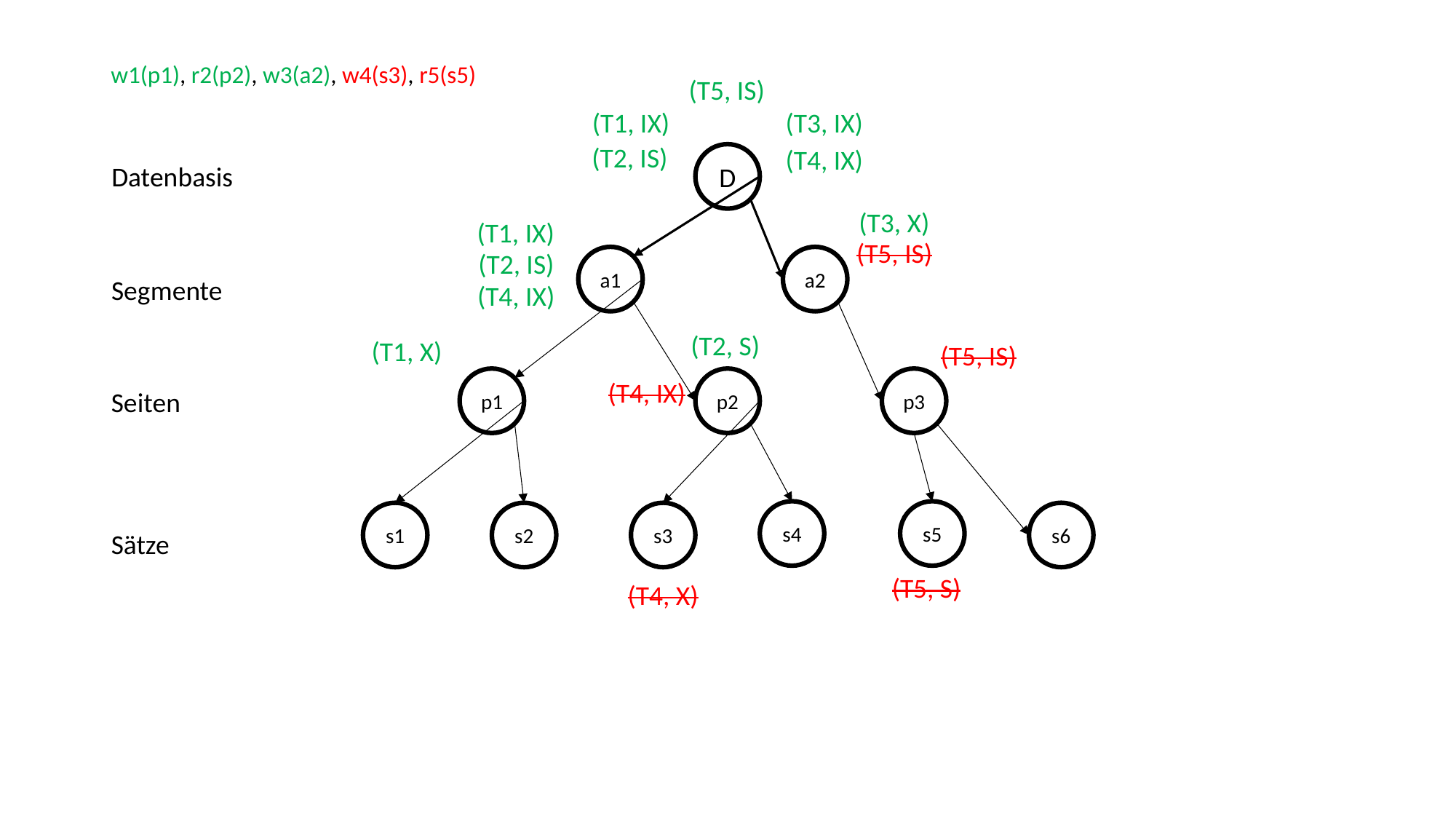

w1(p1), r2(p2), w3(a2), w4(s3), r5(s5)
(T5, IS)
(T1, IX)
(T3, IX)
(T2, IS)
(T4, IX)
D
Datenbasis
(T3, X)
(T1, IX)
(T5, IS)
(T2, IS)
a1
a2
Segmente
(T4, IX)
(T2, S)
(T1, X)
(T5, IS)
p1
p2
p3
(T4, IX)
Seiten
s4
s5
s1
s2
s3
s6
Sätze
(T5, S)
(T4, X)